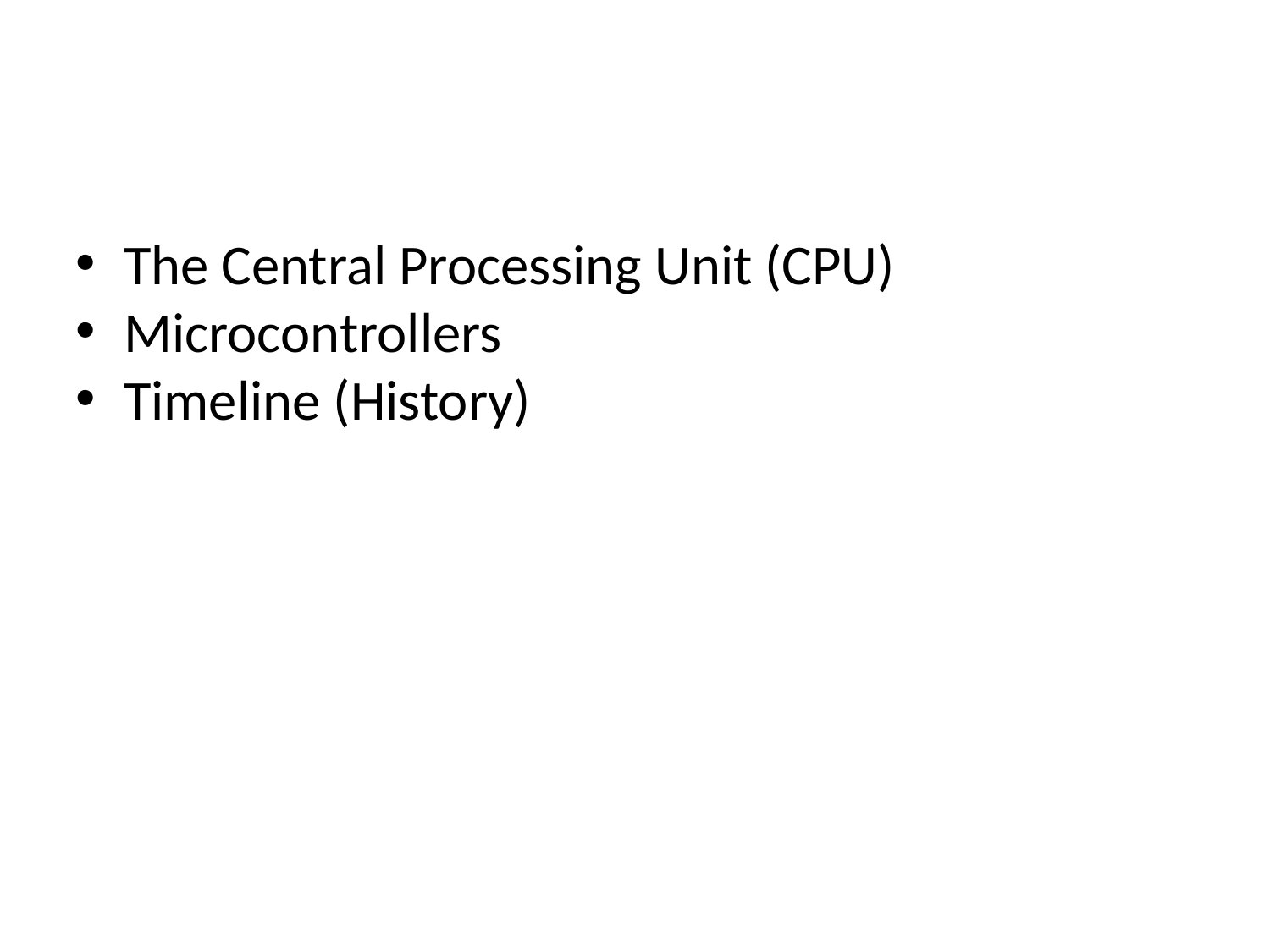

The Central Processing Unit (CPU)
Microcontrollers
Timeline (History)